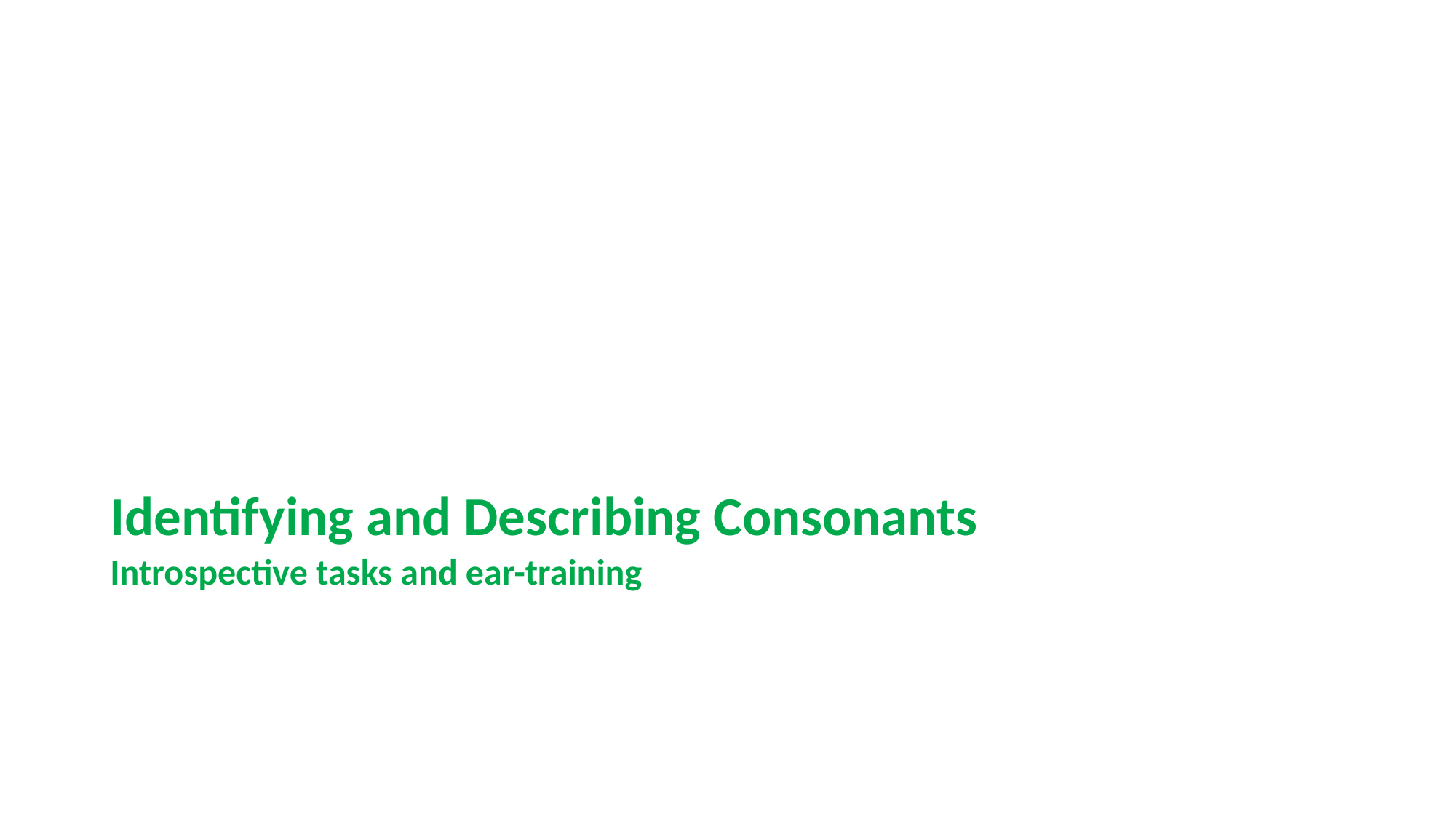

# Identifying and Describing Consonants
Introspective tasks and ear-training